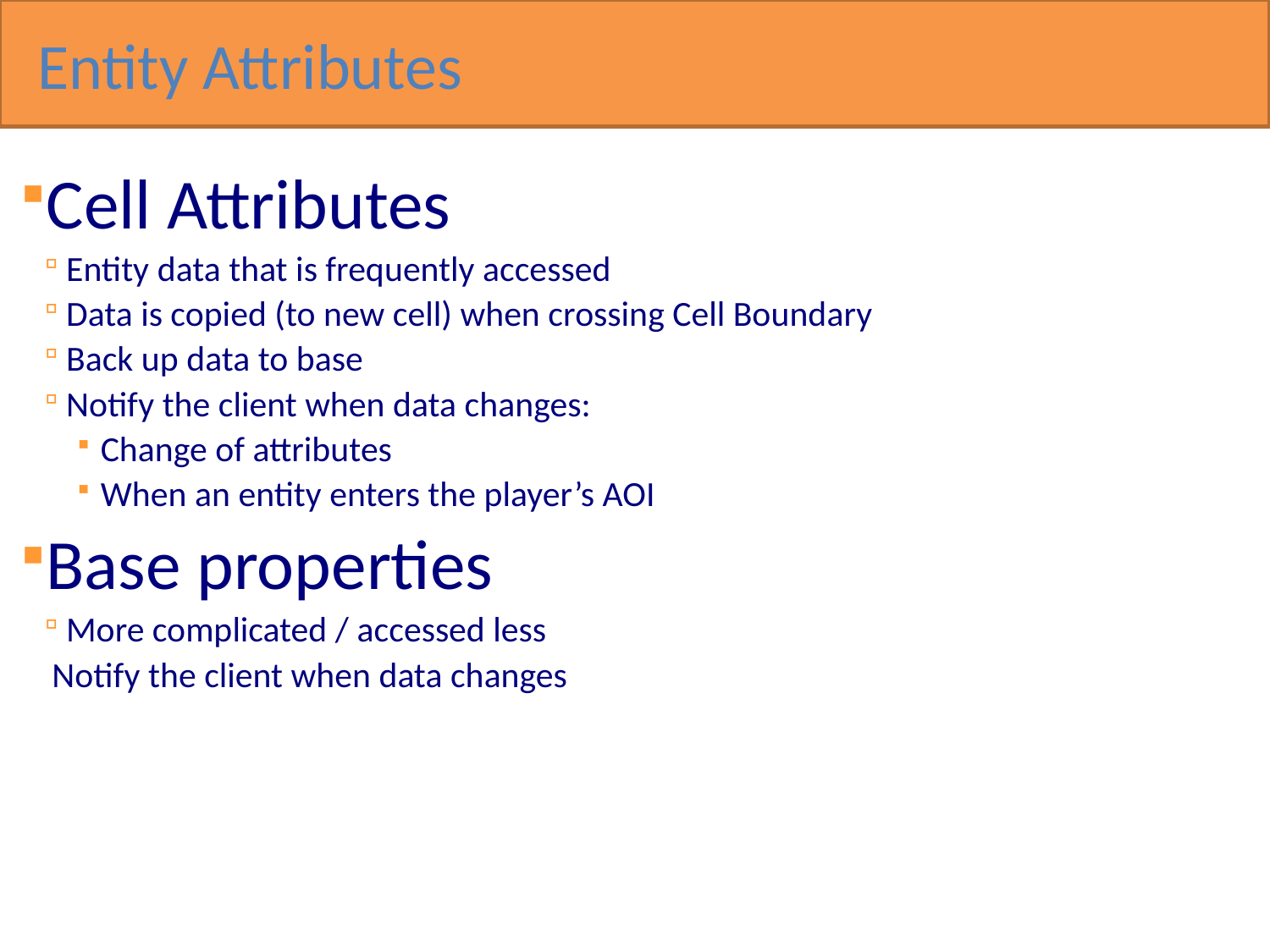

Entity Attributes
Cell Attributes
Entity data that is frequently accessed
Data is copied (to new cell) when crossing Cell Boundary
Back up data to base
Notify the client when data changes:
Change of attributes
When an entity enters the player’s AOI
Base properties
More complicated / accessed less
    Notify the client when data changes